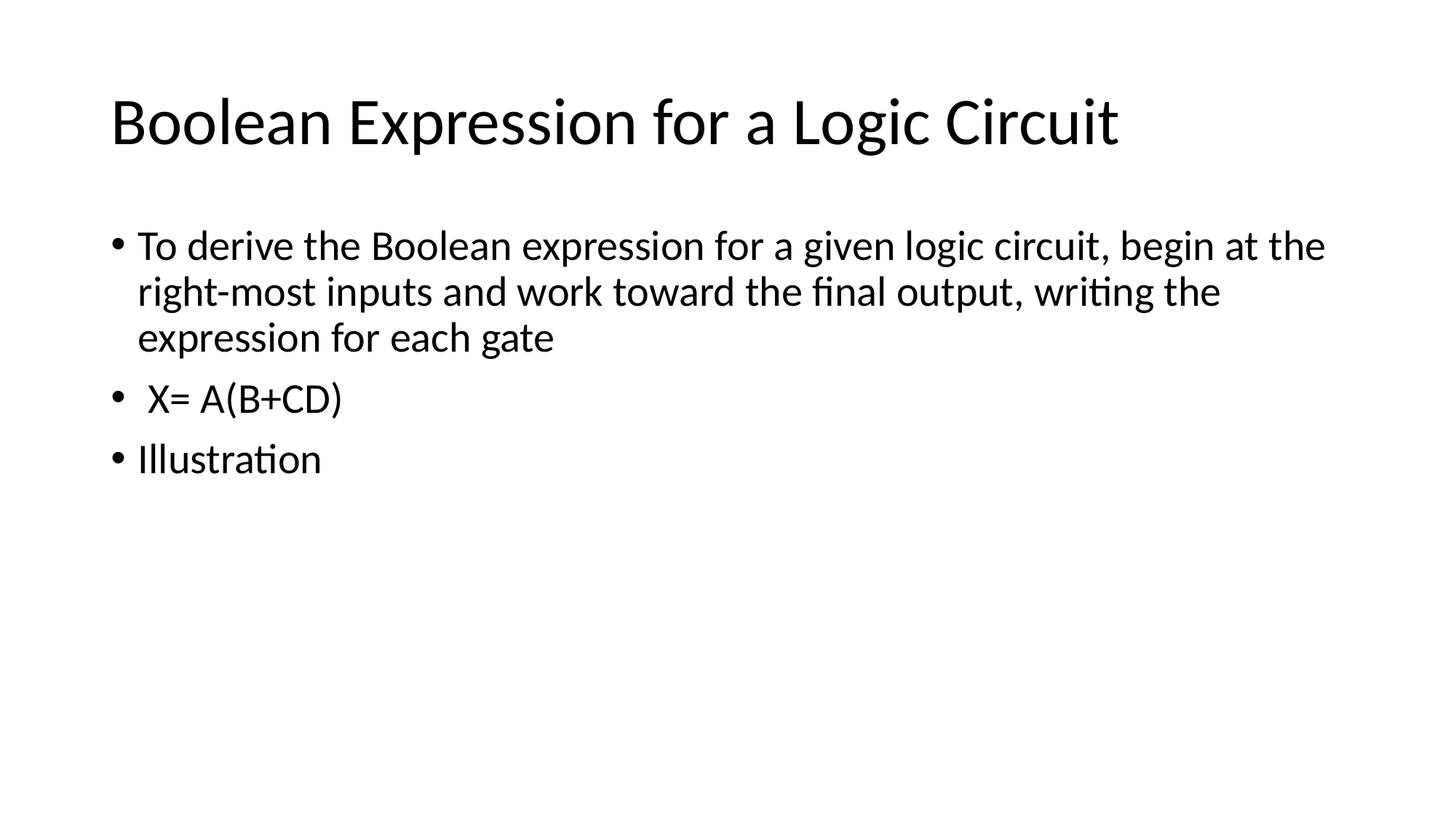

# Boolean Expression for a Logic Circuit
To derive the Boolean expression for a given logic circuit, begin at the right-most inputs and work toward the final output, writing the expression for each gate
 X= A(B+CD)
Illustration